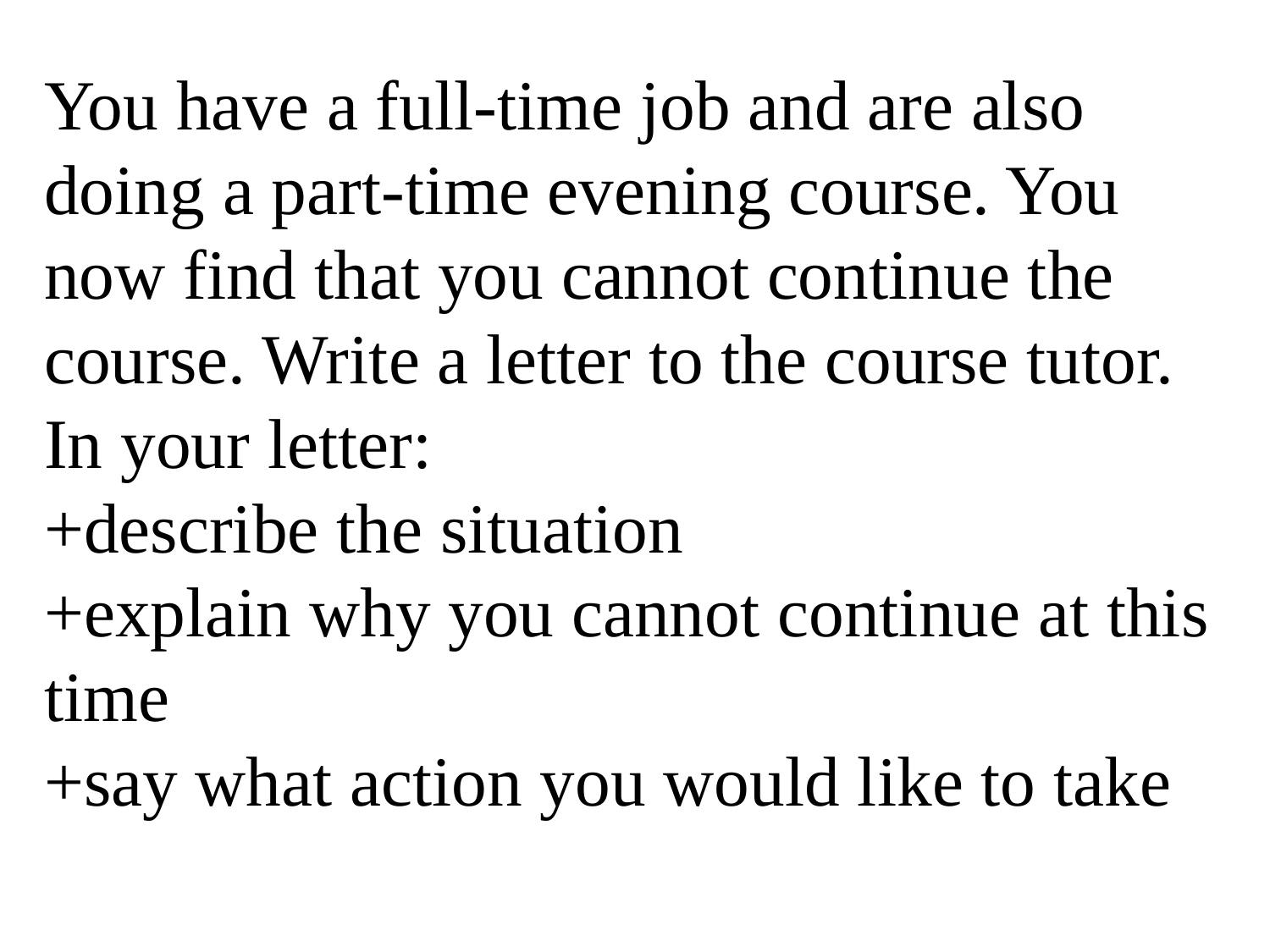

#
You have a full-time job and are also doing a part-time evening course. You now find that you cannot continue the course. Write a letter to the course tutor. In your letter:
+describe the situation
+explain why you cannot continue at this time
+say what action you would like to take